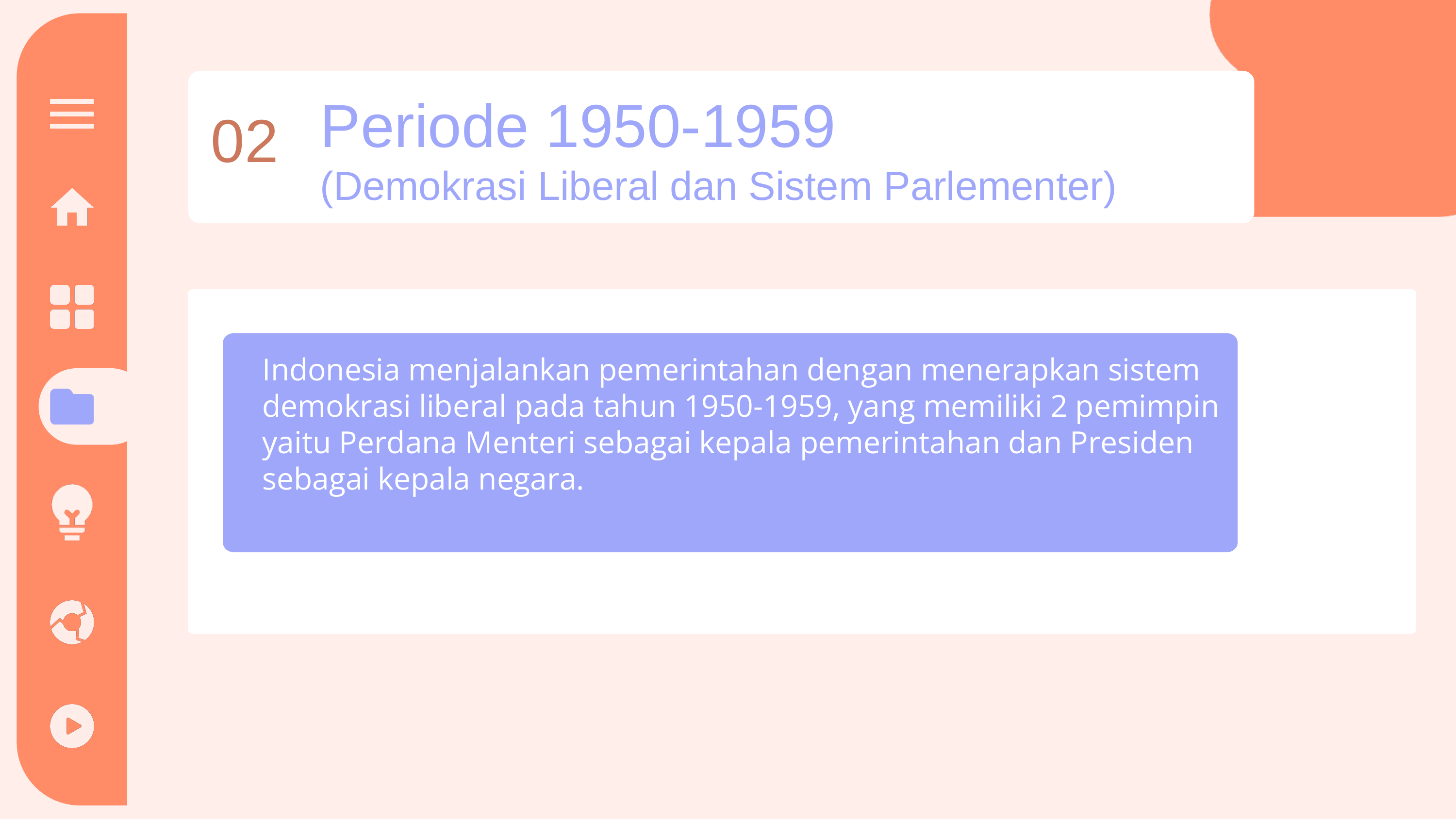

Periode 1950-1959
(Demokrasi Liberal dan Sistem Parlementer)

02

Indonesia menjalankan pemerintahan dengan menerapkan sistem demokrasi liberal pada tahun 1950-1959, yang memiliki 2 pemimpin yaitu Perdana Menteri sebagai kepala pemerintahan dan Presiden sebagai kepala negara.